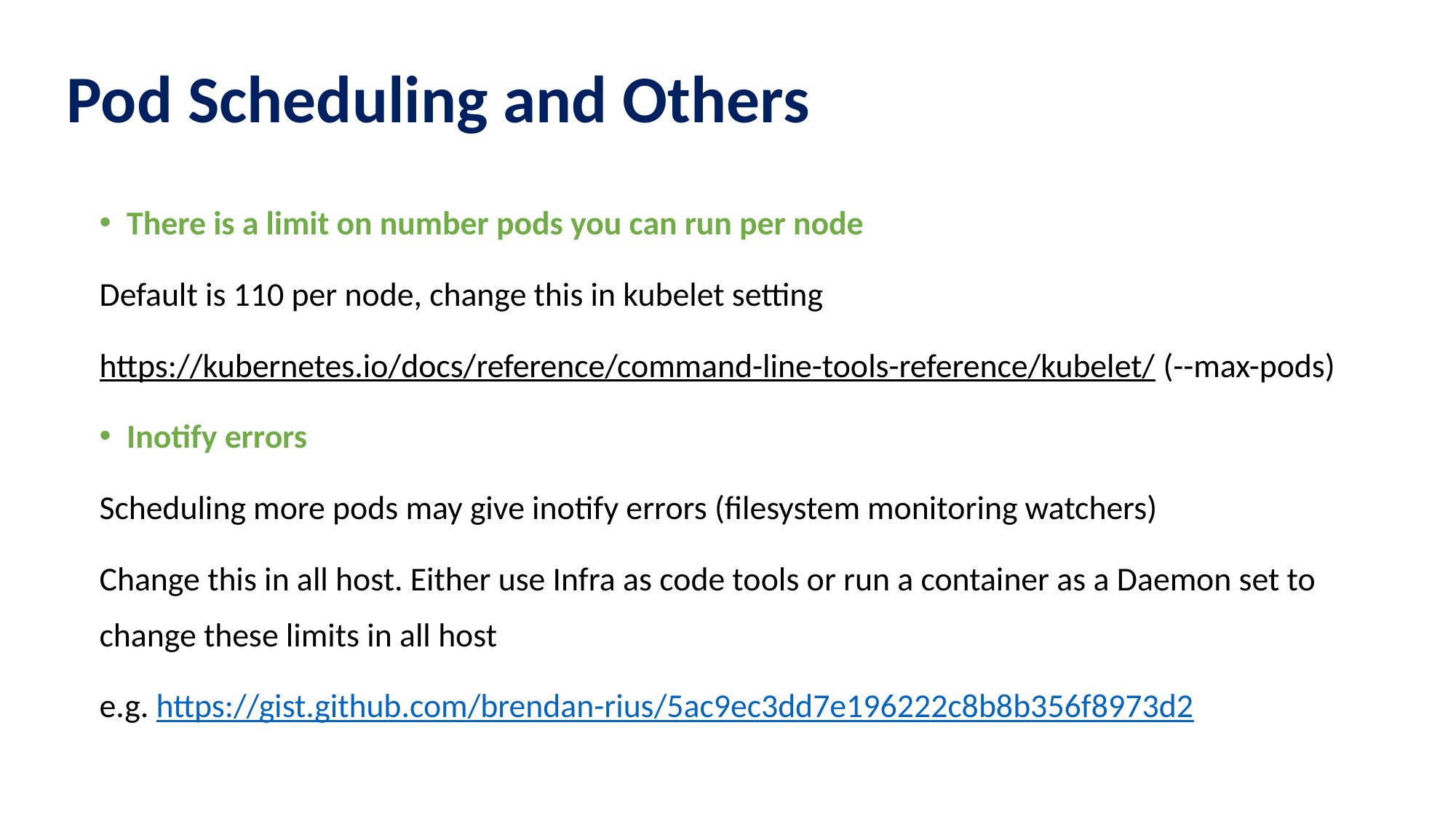

# Pod Scheduling and Others
There is a limit on number pods you can run per node
Default is 110 per node, change this in kubelet setting
https://kubernetes.io/docs/reference/command-line-tools-reference/kubelet/ (--max-pods)
Inotify errors
Scheduling more pods may give inotify errors (filesystem monitoring watchers)
Change this in all host. Either use Infra as code tools or run a container as a Daemon set to change these limits in all host
e.g. https://gist.github.com/brendan-rius/5ac9ec3dd7e196222c8b8b356f8973d2